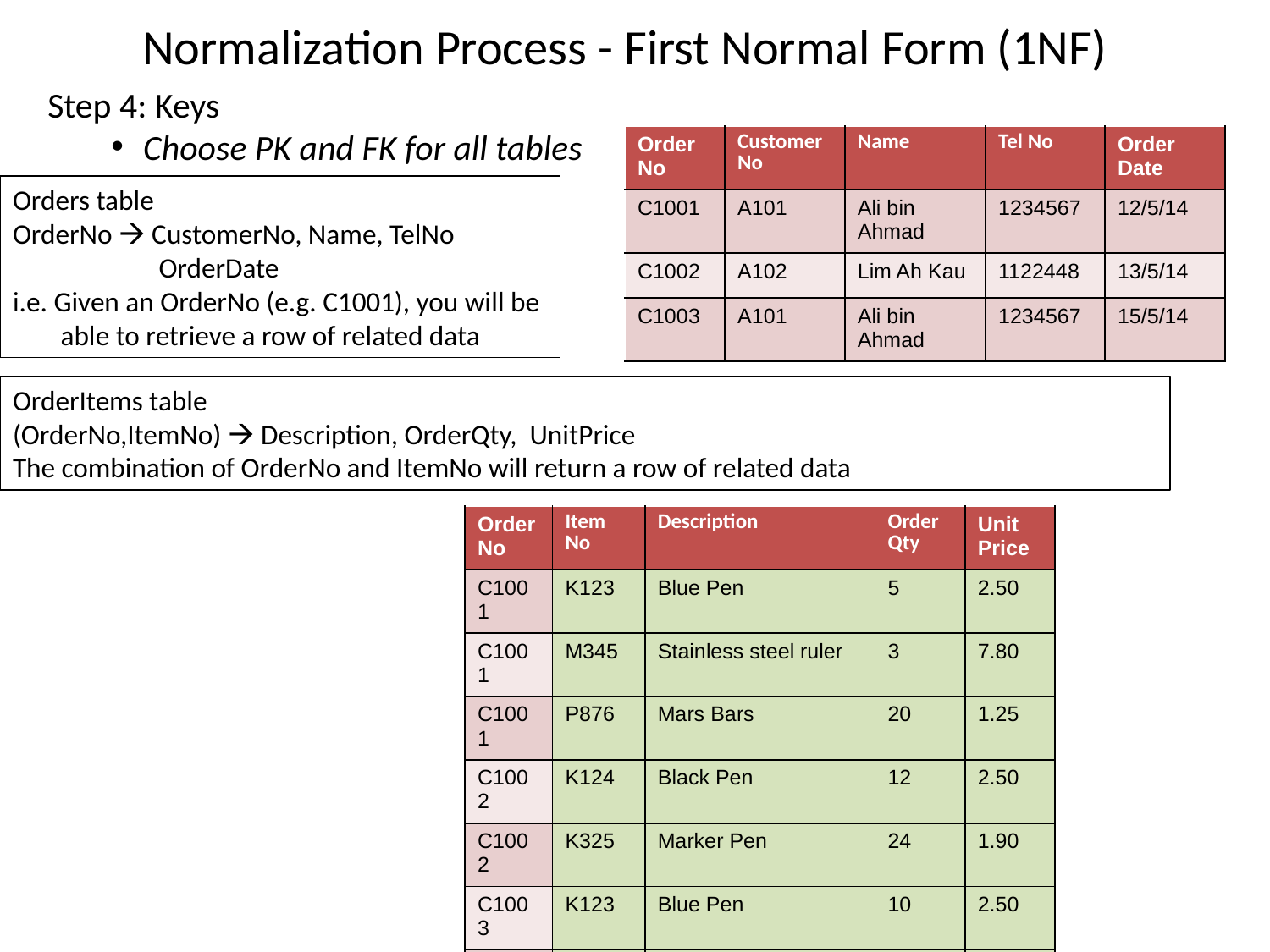

# Normalization Process - First Normal Form (1NF)
Step 4: Keys
Choose PK and FK for all tables
| Order No | Customer No | Name | Tel No | Order Date |
| --- | --- | --- | --- | --- |
| C1001 | A101 | Ali bin Ahmad | 1234567 | 12/5/14 |
| C1002 | A102 | Lim Ah Kau | 1122448 | 13/5/14 |
| C1003 | A101 | Ali bin Ahmad | 1234567 | 15/5/14 |
Orders table
OrderNo 🡪 CustomerNo, Name, TelNo
	   OrderDate
i.e. Given an OrderNo (e.g. C1001), you will be able to retrieve a row of related data
OrderItems table
(OrderNo,ItemNo) 🡪 Description, OrderQty,  UnitPrice
The combination of OrderNo and ItemNo will return a row of related data
| Order No | Item No | Description | Order Qty | Unit Price |
| --- | --- | --- | --- | --- |
| C1001 | K123 | Blue Pen | 5 | 2.50 |
| C1001 | M345 | Stainless steel ruler | 3 | 7.80 |
| C1001 | P876 | Mars Bars | 20 | 1.25 |
| C1002 | K124 | Black Pen | 12 | 2.50 |
| C1002 | K325 | Marker Pen | 24 | 1.90 |
| C1003 | K123 | Blue Pen | 10 | 2.50 |
| C1003 | M345 | Stainless steel ruler | 6 | 7.80 |
| C1003 | P876 | Mars Bars | 25 | 1.25 |